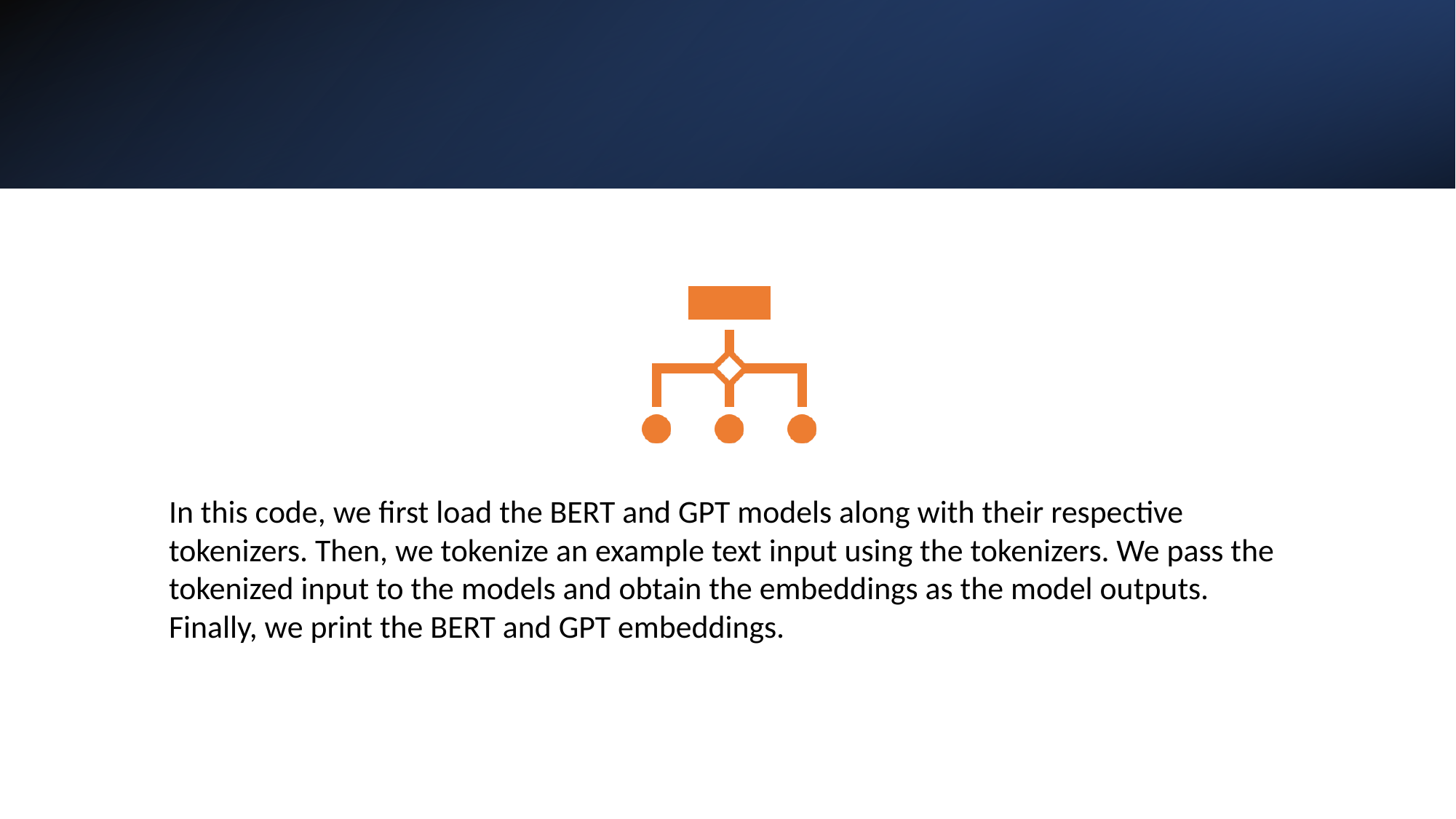

In this code, we first load the BERT and GPT models along with their respective tokenizers. Then, we tokenize an example text input using the tokenizers. We pass the tokenized input to the models and obtain the embeddings as the model outputs. Finally, we print the BERT and GPT embeddings.